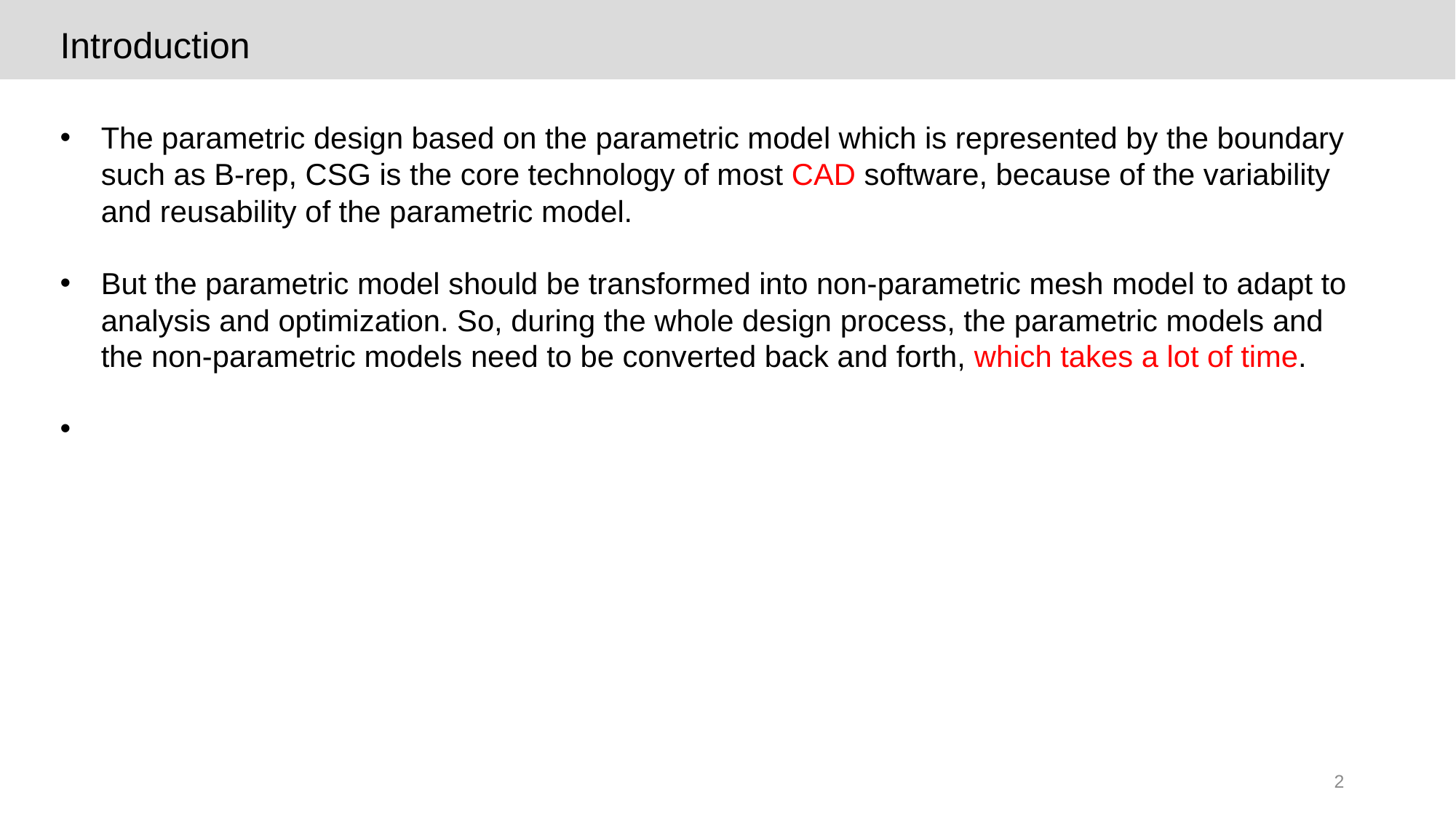

Introduction
The parametric design based on the parametric model which is represented by the boundary such as B-rep, CSG is the core technology of most CAD software, because of the variability and reusability of the parametric model.

But the parametric model should be transformed into non-parametric mesh model to adapt to analysis and optimization. So, during the whole design process, the parametric models and the non-parametric models need to be converted back and forth, which takes a lot of time.

2